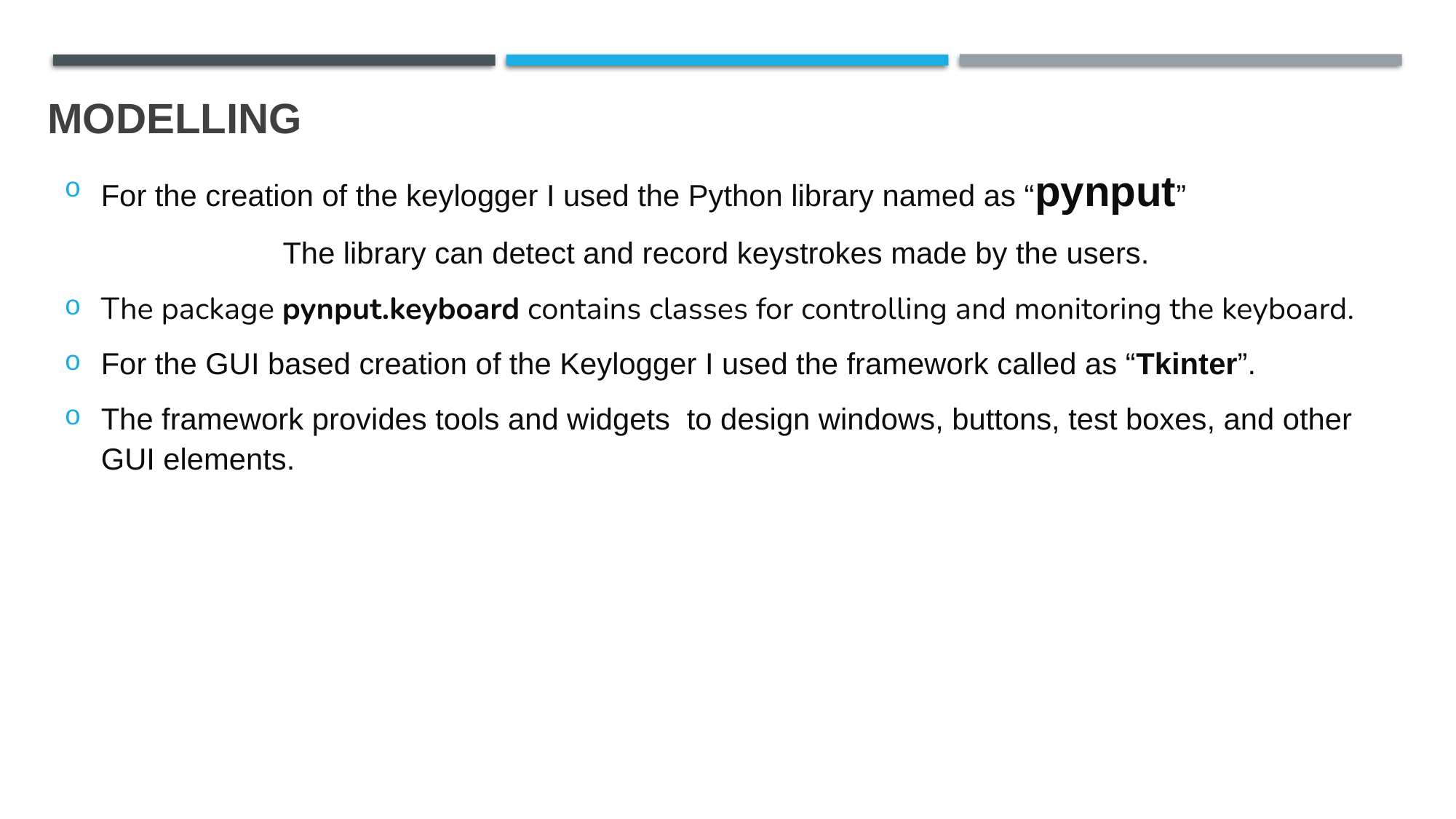

# MODELLING
For the creation of the keylogger I used the Python library named as “pynput”
		The library can detect and record keystrokes made by the users.
The package pynput.keyboard contains classes for controlling and monitoring the keyboard.
For the GUI based creation of the Keylogger I used the framework called as “Tkinter”.
The framework provides tools and widgets  to design windows, buttons, test boxes, and other GUI elements.